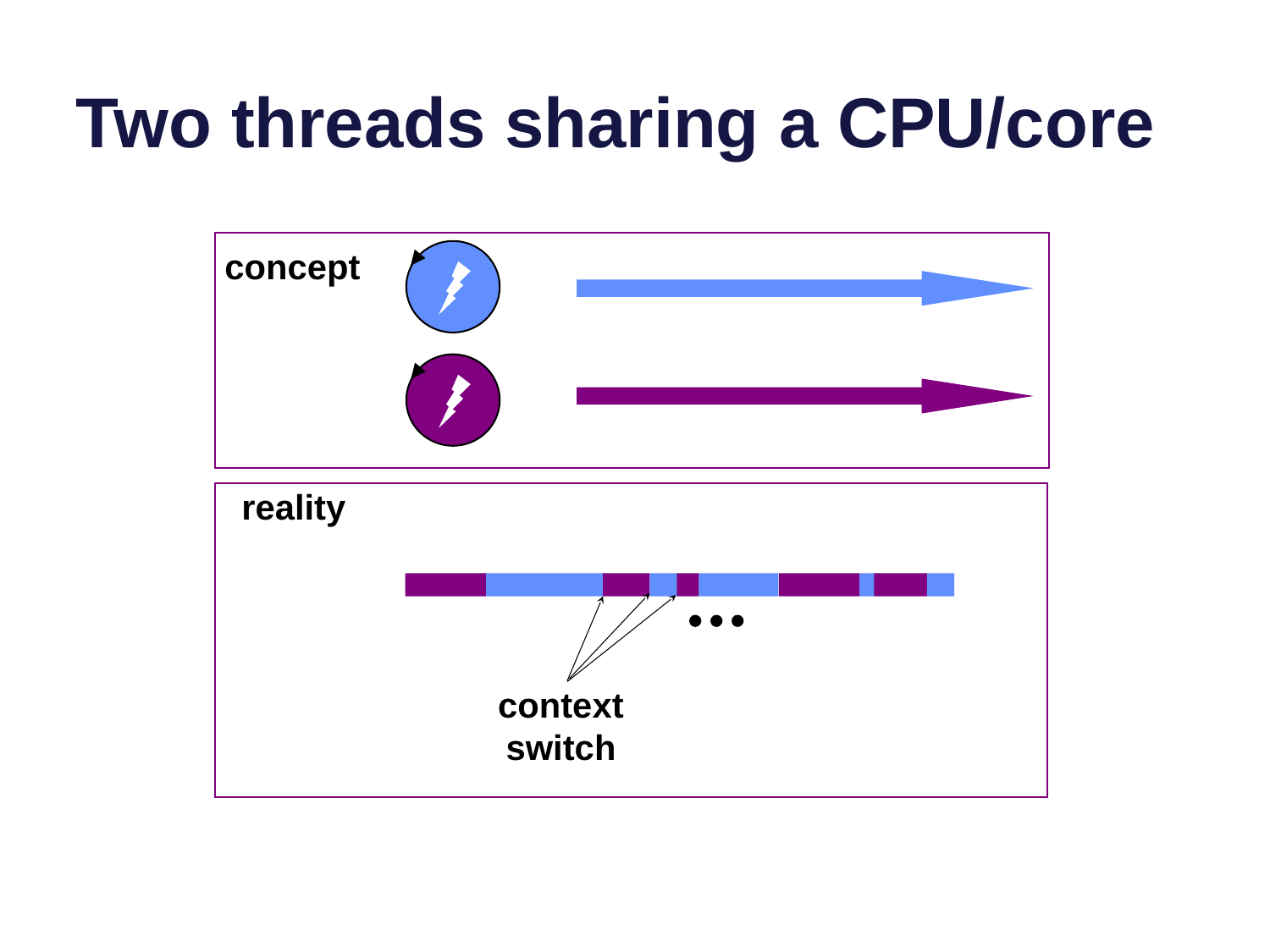

# Two threads sharing a CPU/core

concept

reality

context switch